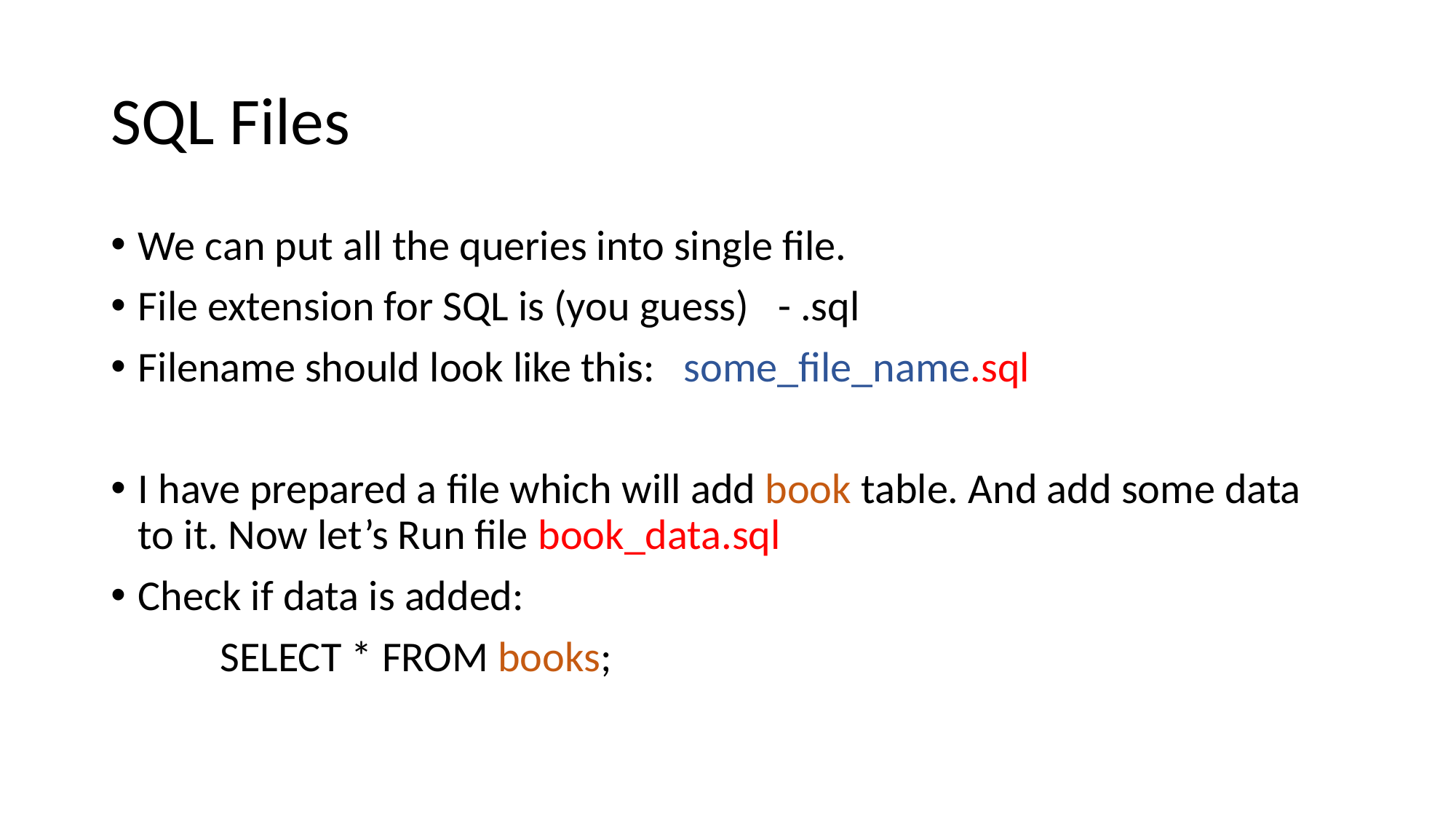

# SQL Files
We can put all the queries into single file.
File extension for SQL is (you guess)   - .sql
Filename should look like this: 	some_file_name.sql

I have prepared a file which will add book table. And add some data to it. Now let’s Run file book_data.sql
Check if data is added:
	SELECT * FROM books;